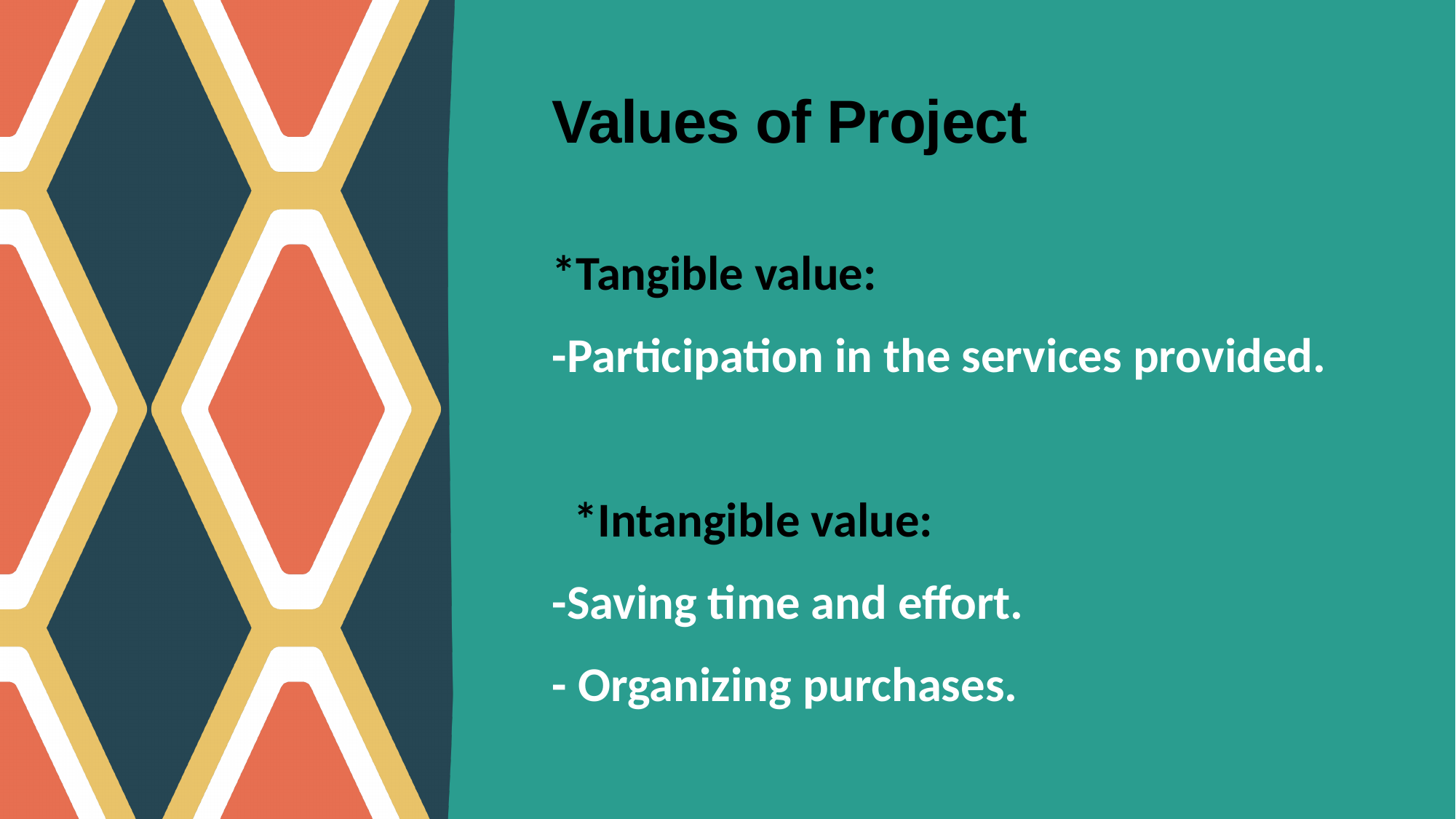

# Values of Project
*Tangible value:
-Participation in the services provided.

  *Intangible value:
-Saving time and effort.
- Organizing purchases.